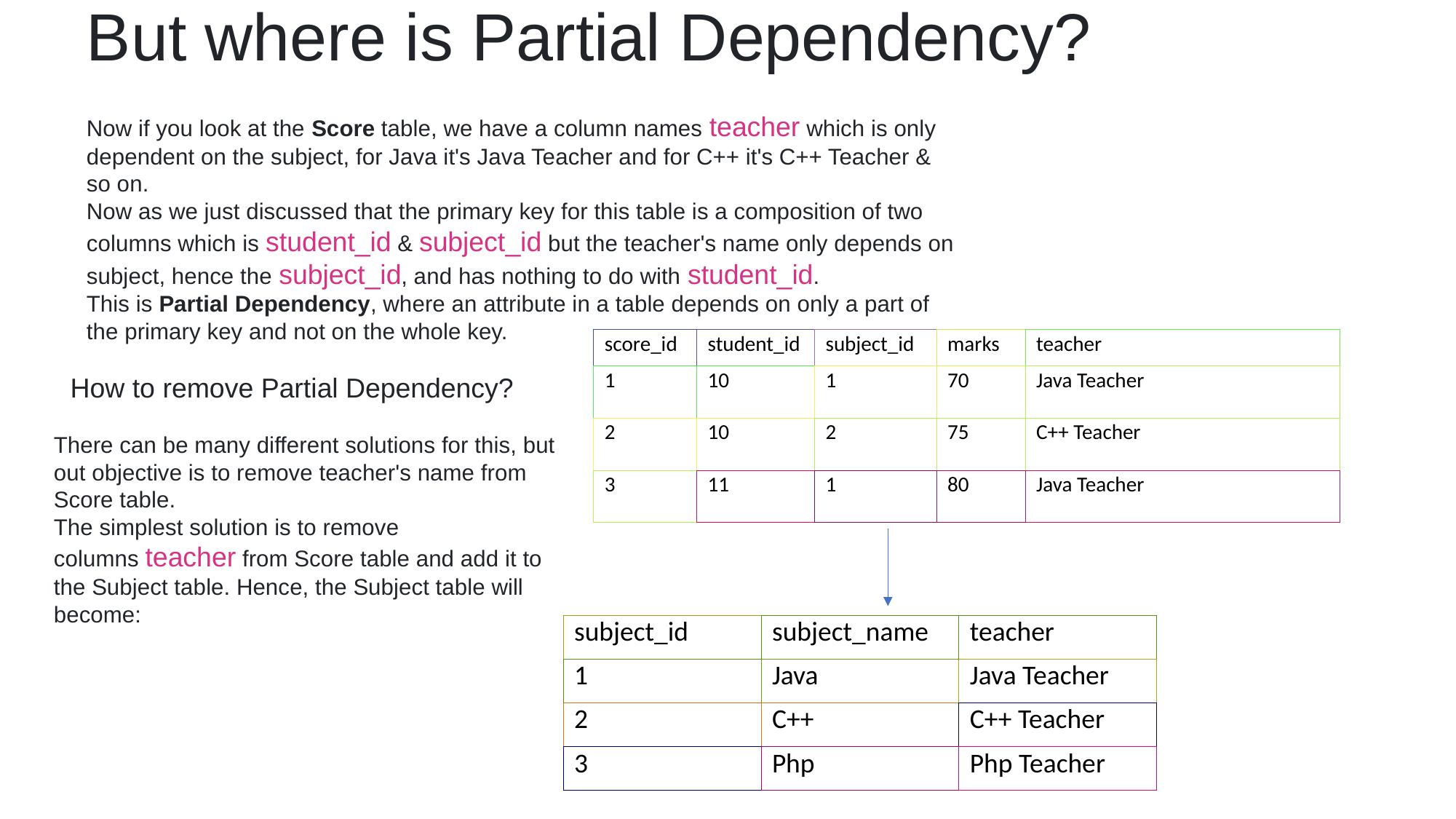

# But where is Partial Dependency?
Now if you look at the Score table, we have a column names teacher which is only dependent on the subject, for Java it's Java Teacher and for C++ it's C++ Teacher & so on.
Now as we just discussed that the primary key for this table is a composition of two columns which is student_id & subject_id but the teacher's name only depends on subject, hence the subject_id, and has nothing to do with student_id.
This is Partial Dependency, where an attribute in a table depends on only a part of the primary key and not on the whole key.
| score\_id | student\_id | subject\_id | marks | teacher |
| --- | --- | --- | --- | --- |
| 1 | 10 | 1 | 70 | Java Teacher |
| 2 | 10 | 2 | 75 | C++ Teacher |
| 3 | 11 | 1 | 80 | Java Teacher |
How to remove Partial Dependency?
There can be many different solutions for this, but out objective is to remove teacher's name from Score table.
The simplest solution is to remove columns teacher from Score table and add it to the Subject table. Hence, the Subject table will become:
| subject\_id | subject\_name | teacher |
| --- | --- | --- |
| 1 | Java | Java Teacher |
| 2 | C++ | C++ Teacher |
| 3 | Php | Php Teacher |